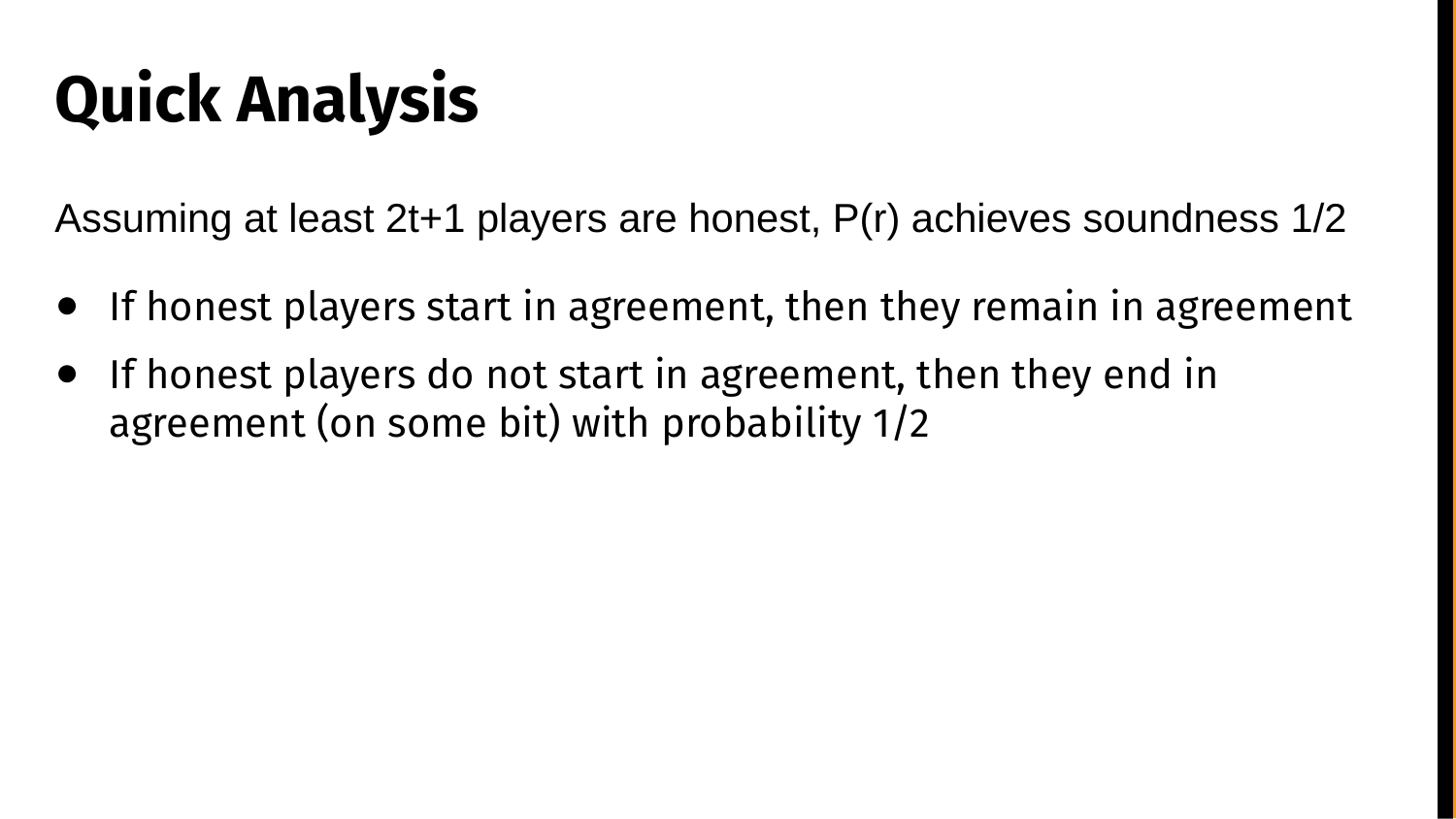

# Quick Analysis
Assuming at least 2t+1 players are honest, P(r) achieves soundness 1/2
If honest players start in agreement, then they remain in agreement

If honest players do not start in agreement, then they end in agreement (on some bit) with probability 1/2